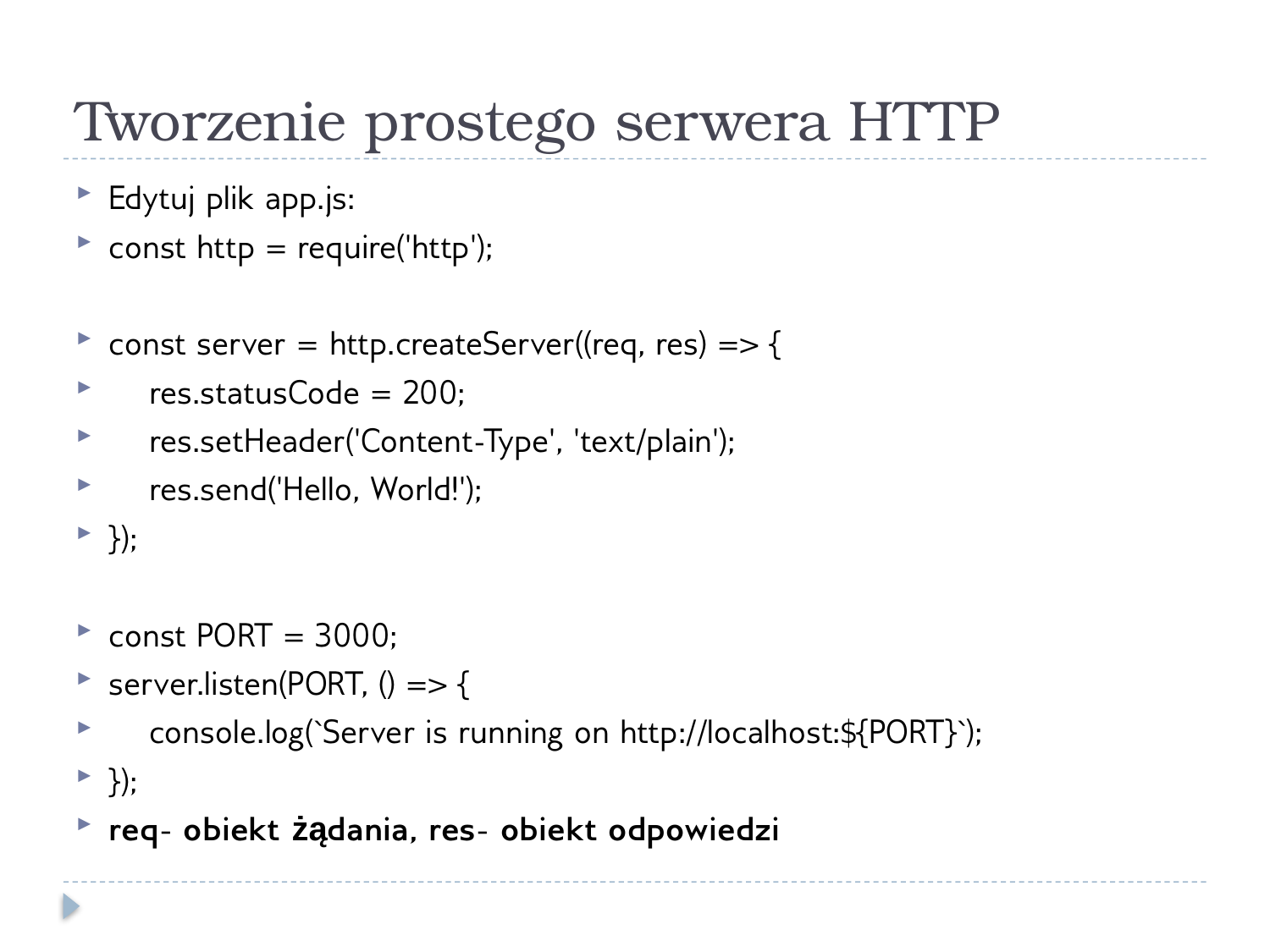

# Tworzenie prostego serwera HTTP
Edytuj plik app.js:
const http = require('http');

const server = http.createServer((req, res) => {
    res.statusCode = 200;
    res.setHeader('Content-Type', 'text/plain');
    res.send('Hello, World!');
});

const PORT = 3000;
server.listen(PORT, () => {
    console.log(`Server is running on http://localhost:${PORT}`);
});
req- obiekt żądania, res- obiekt odpowiedzi